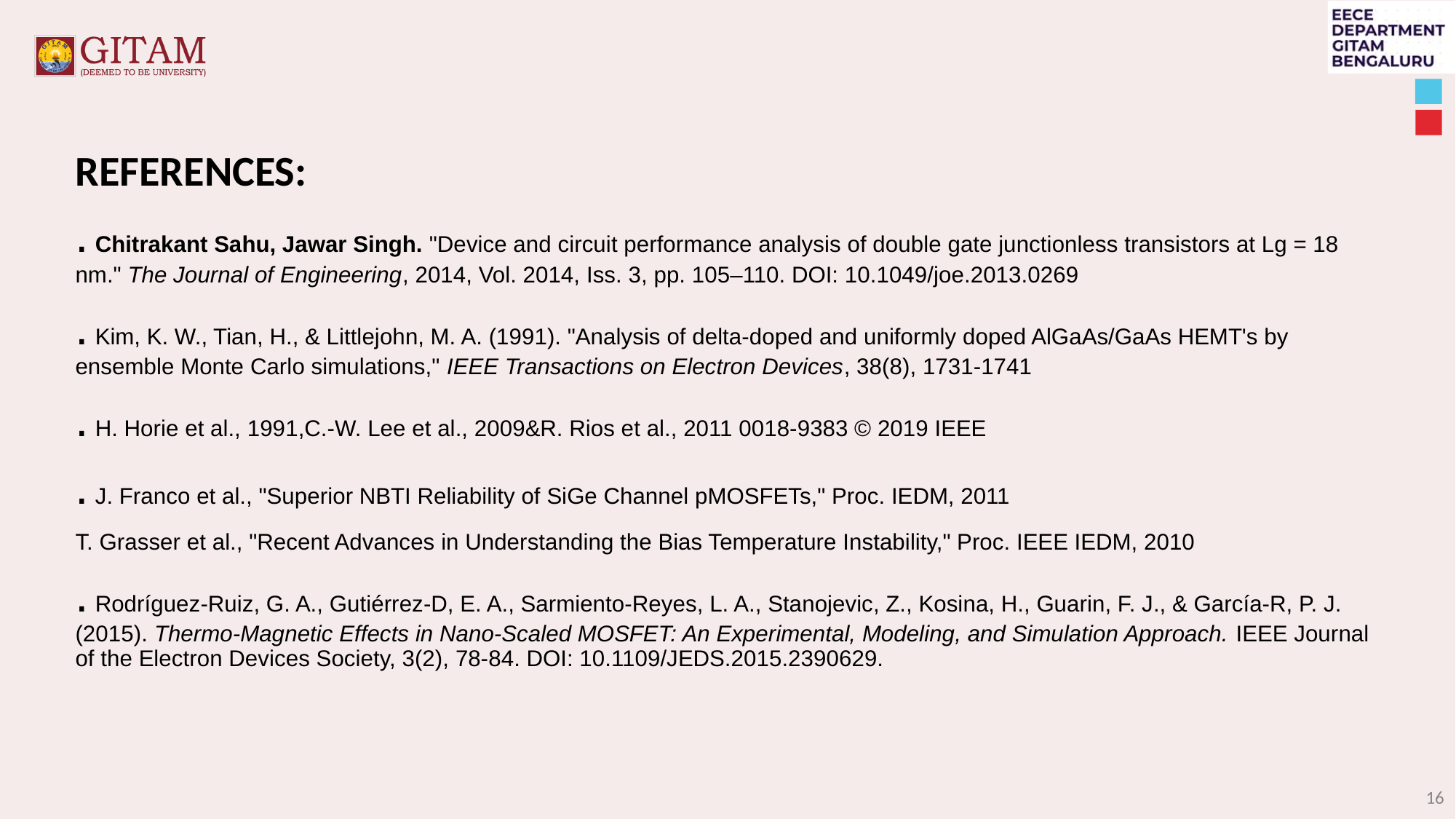

REFERENCES:
. Chitrakant Sahu, Jawar Singh. "Device and circuit performance analysis of double gate junctionless transistors at Lg = 18 nm." The Journal of Engineering, 2014, Vol. 2014, Iss. 3, pp. 105–110. DOI: 10.1049/joe.2013.0269
. Kim, K. W., Tian, H., & Littlejohn, M. A. (1991). "Analysis of delta-doped and uniformly doped AlGaAs/GaAs HEMT's by ensemble Monte Carlo simulations," IEEE Transactions on Electron Devices, 38(8), 1731-1741
. H. Horie et al., 1991,C.-W. Lee et al., 2009&R. Rios et al., 2011 0018-9383 © 2019 IEEE
. J. Franco et al., "Superior NBTI Reliability of SiGe Channel pMOSFETs," Proc. IEDM, 2011
T. Grasser et al., "Recent Advances in Understanding the Bias Temperature Instability," Proc. IEEE IEDM, 2010
. Rodríguez-Ruiz, G. A., Gutiérrez-D, E. A., Sarmiento-Reyes, L. A., Stanojevic, Z., Kosina, H., Guarin, F. J., & García-R, P. J. (2015). Thermo-Magnetic Effects in Nano-Scaled MOSFET: An Experimental, Modeling, and Simulation Approach. IEEE Journal of the Electron Devices Society, 3(2), 78-84. DOI: 10.1109/JEDS.2015.2390629.
16